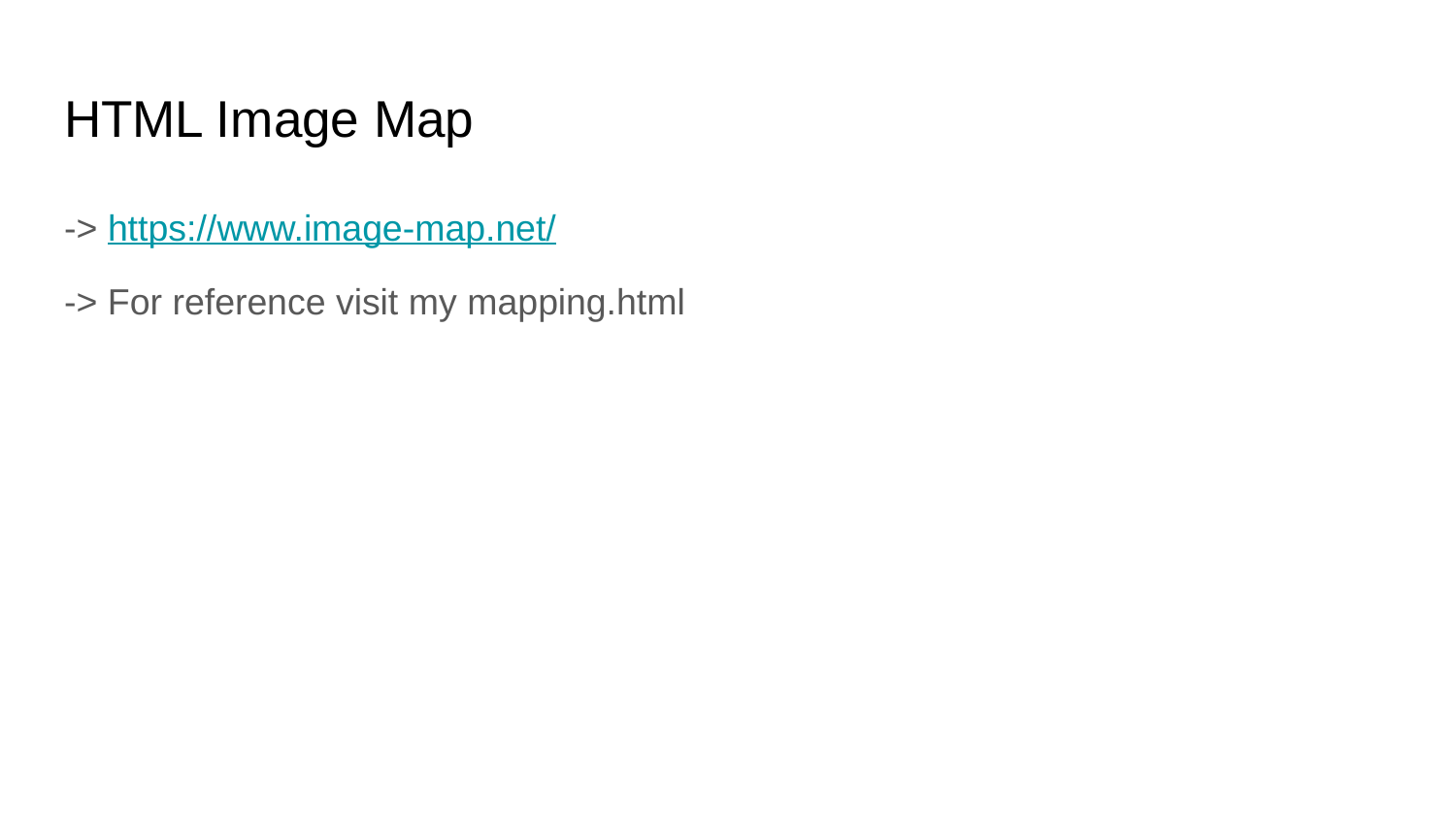

# HTML Image Map
-> https://www.image-map.net/
-> For reference visit my mapping.html